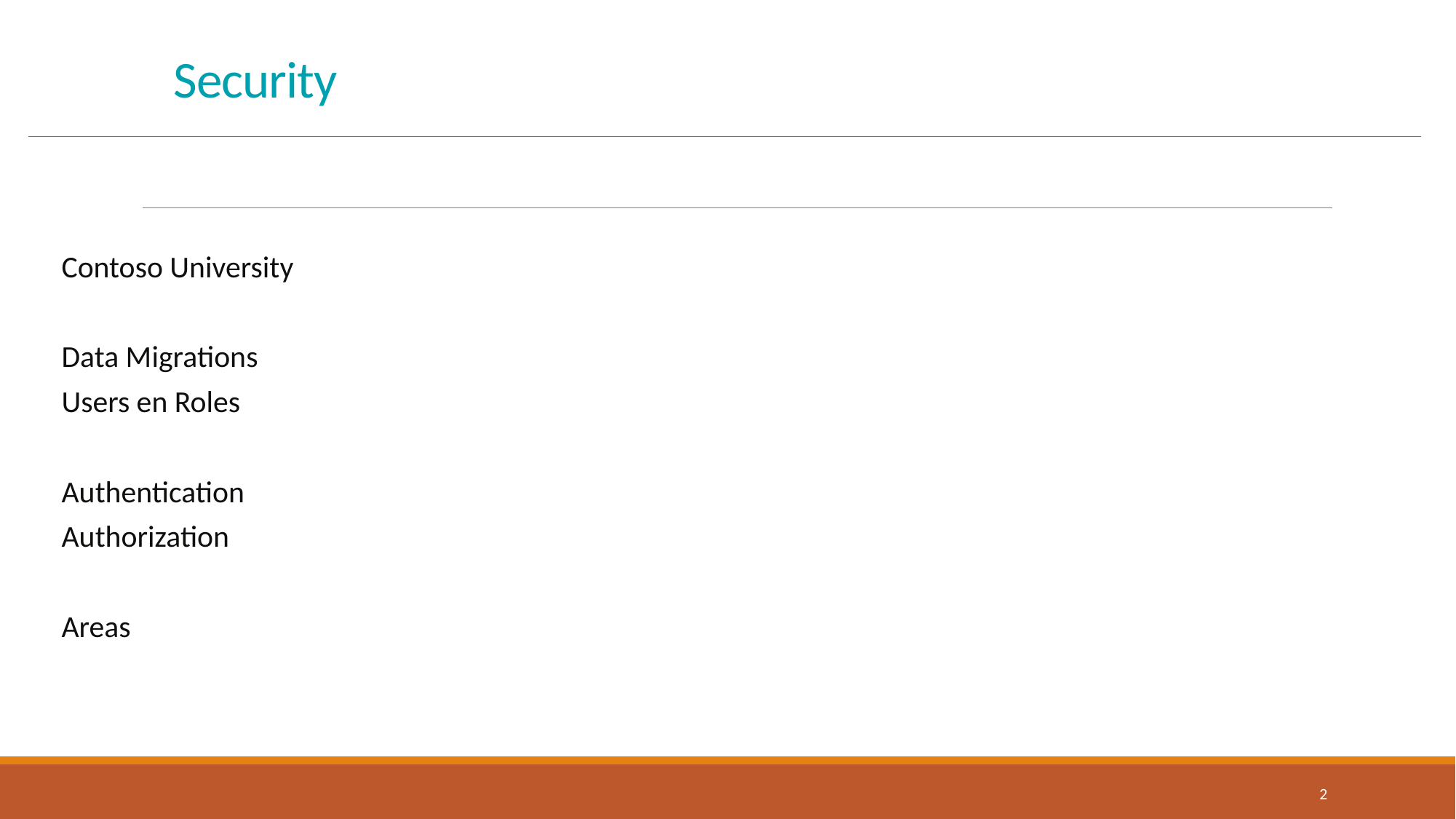

# Security
Contoso University

Data Migrations
Users en Roles

Authentication
Authorization

Areas

2